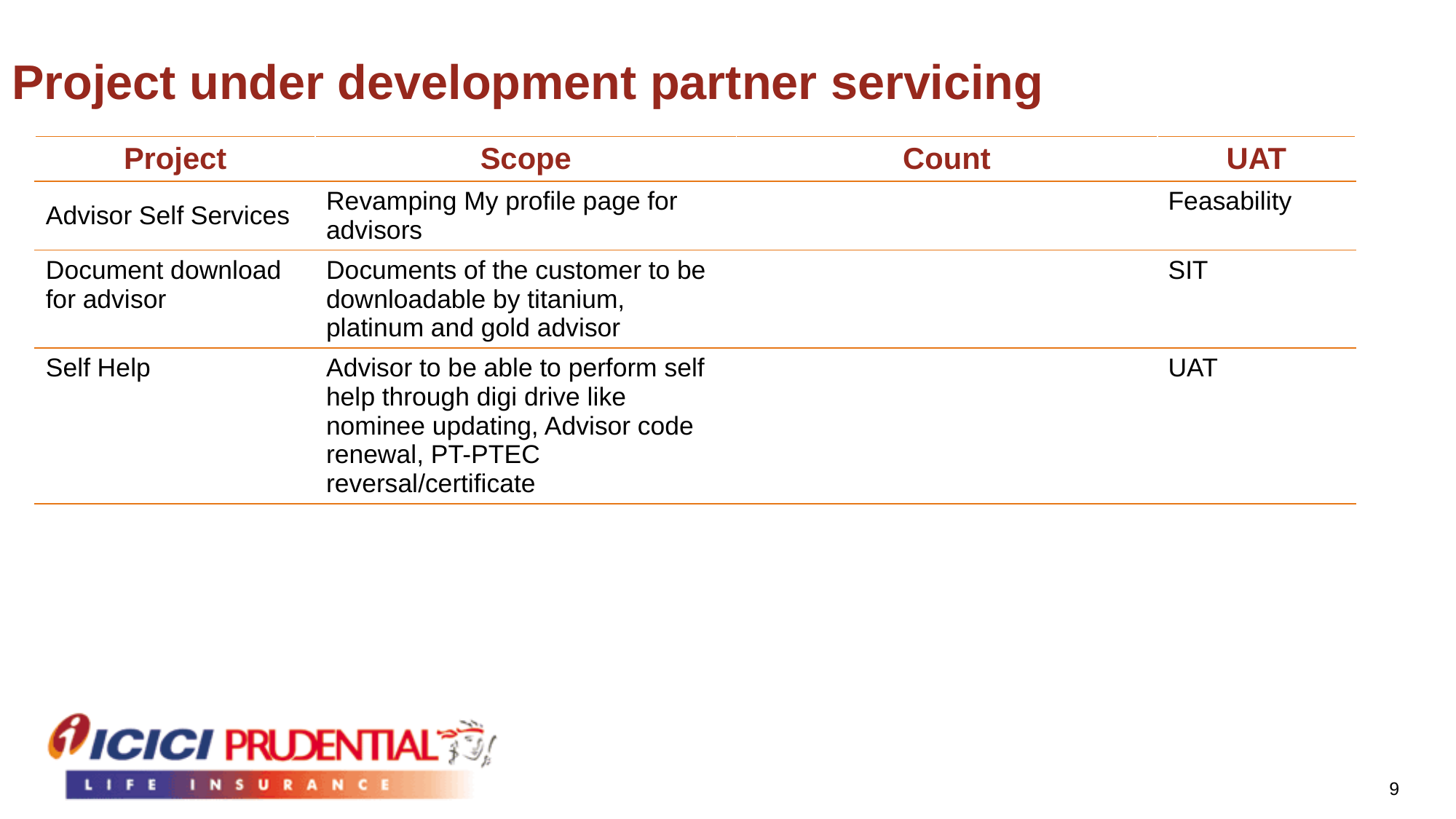

Project under development partner servicing
| Project | Scope | Count | UAT |
| --- | --- | --- | --- |
| Advisor Self Services | Revamping My profile page for advisors |  | Feasability |
| Document download for advisor | Documents of the customer to be downloadable by titanium, platinum and gold advisor |  | SIT |
| Self Help | Advisor to be able to perform self help through digi drive like nominee updating, Advisor code renewal, PT-PTEC reversal/certificate |  | UAT |
9